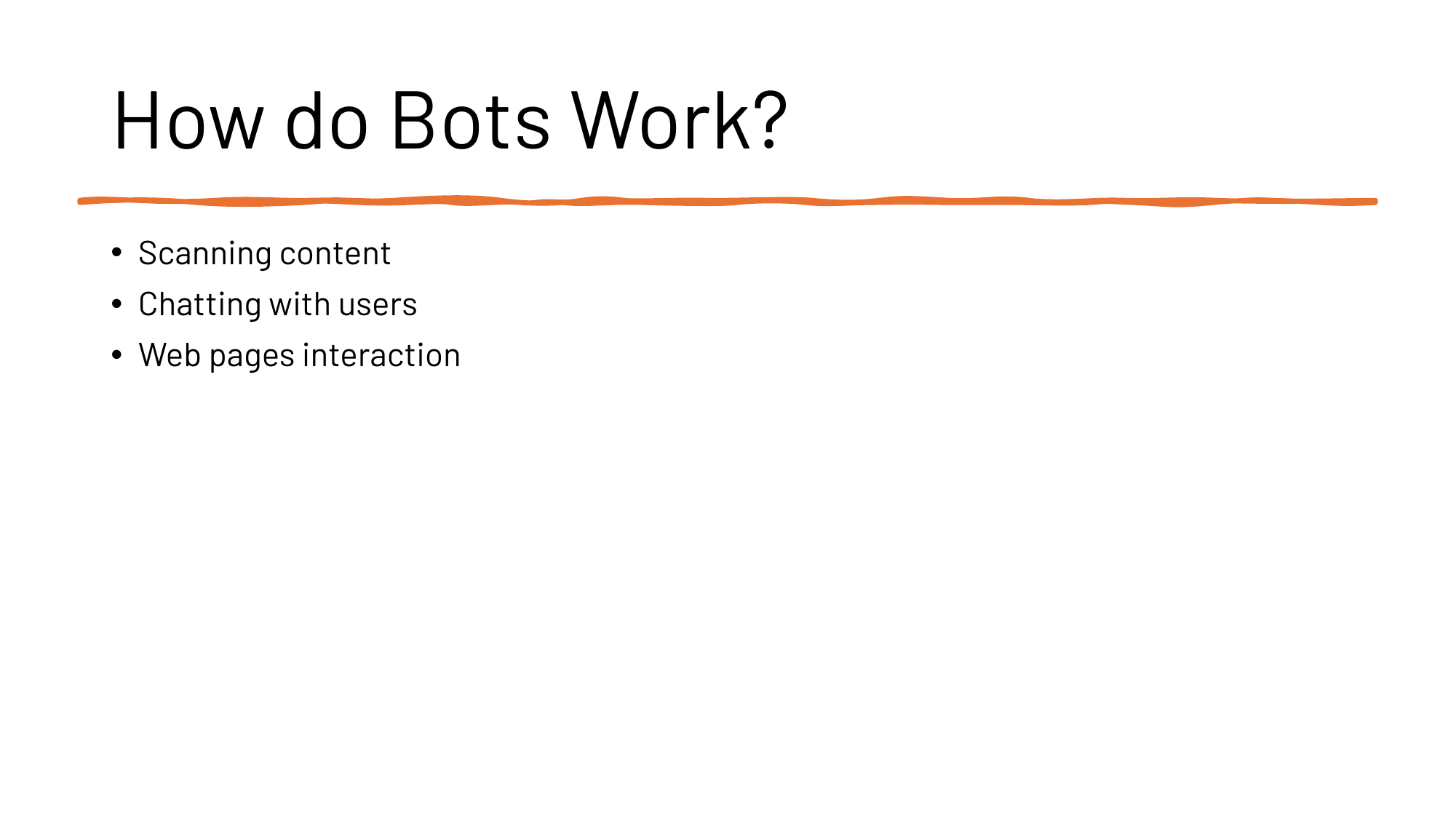

# How do Bots Work?

Scanning content
Chatting with users
Web pages interaction